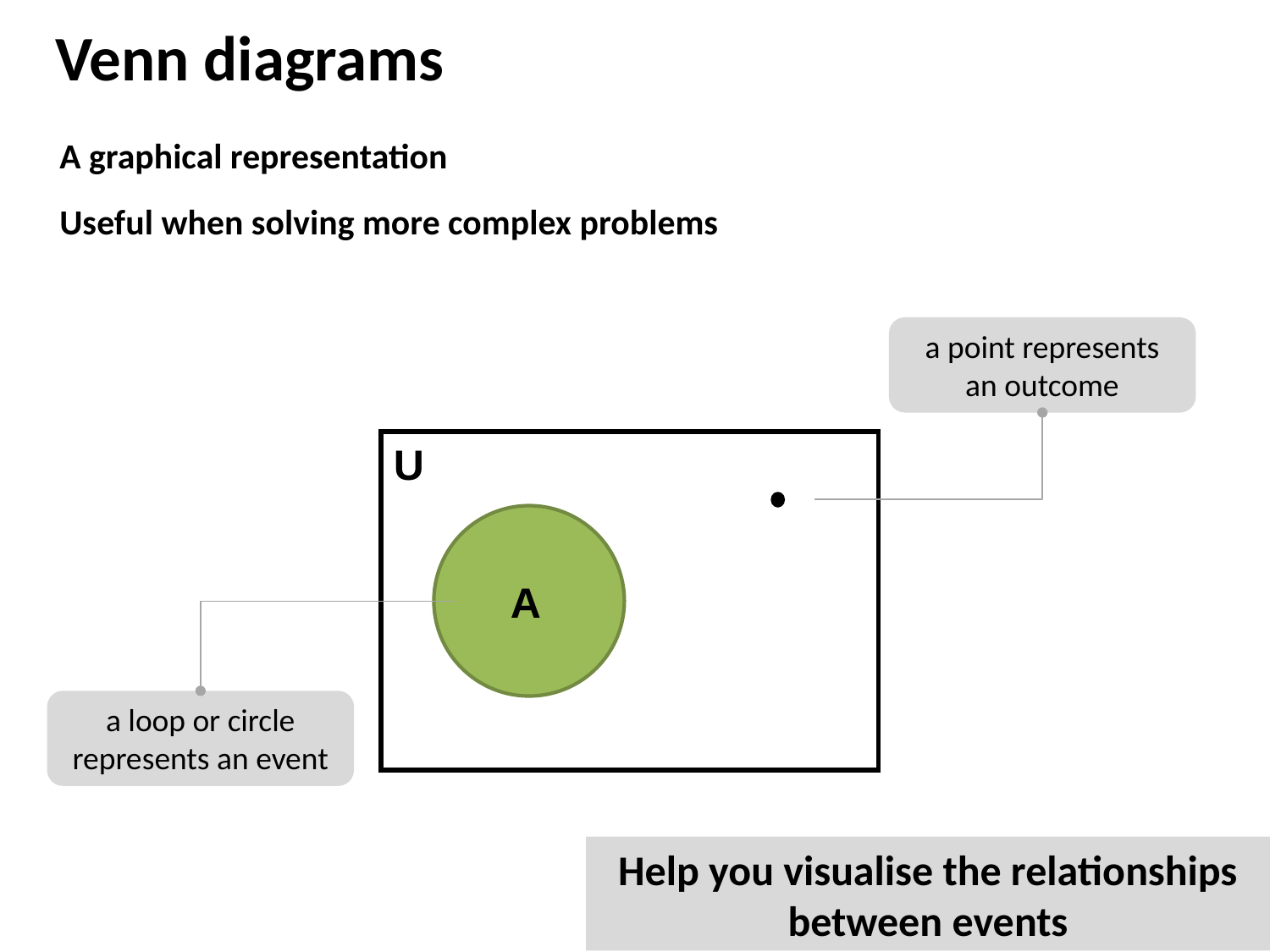

# Venn diagrams
A graphical representation
Useful when solving more complex problems
a point represents an outcome

U

A
a loop or circle represents an event
Help you visualise the relationships between events